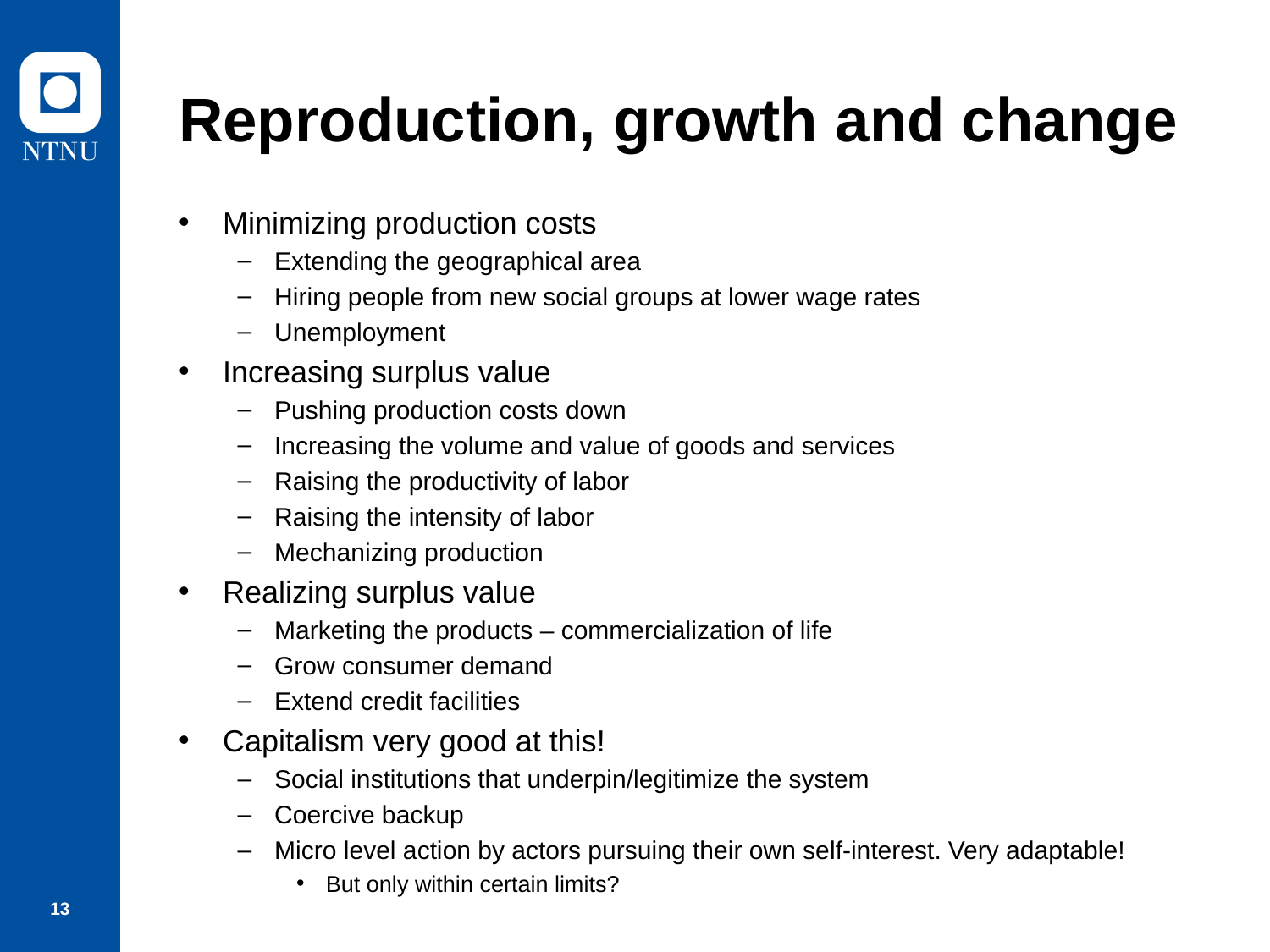

# Reproduction, growth and change
Minimizing production costs
Extending the geographical area
Hiring people from new social groups at lower wage rates
Unemployment
Increasing surplus value
Pushing production costs down
Increasing the volume and value of goods and services
Raising the productivity of labor
Raising the intensity of labor
Mechanizing production
Realizing surplus value
Marketing the products – commercialization of life
Grow consumer demand
Extend credit facilities
Capitalism very good at this!
Social institutions that underpin/legitimize the system
Coercive backup
Micro level action by actors pursuing their own self-interest. Very adaptable!
But only within certain limits?